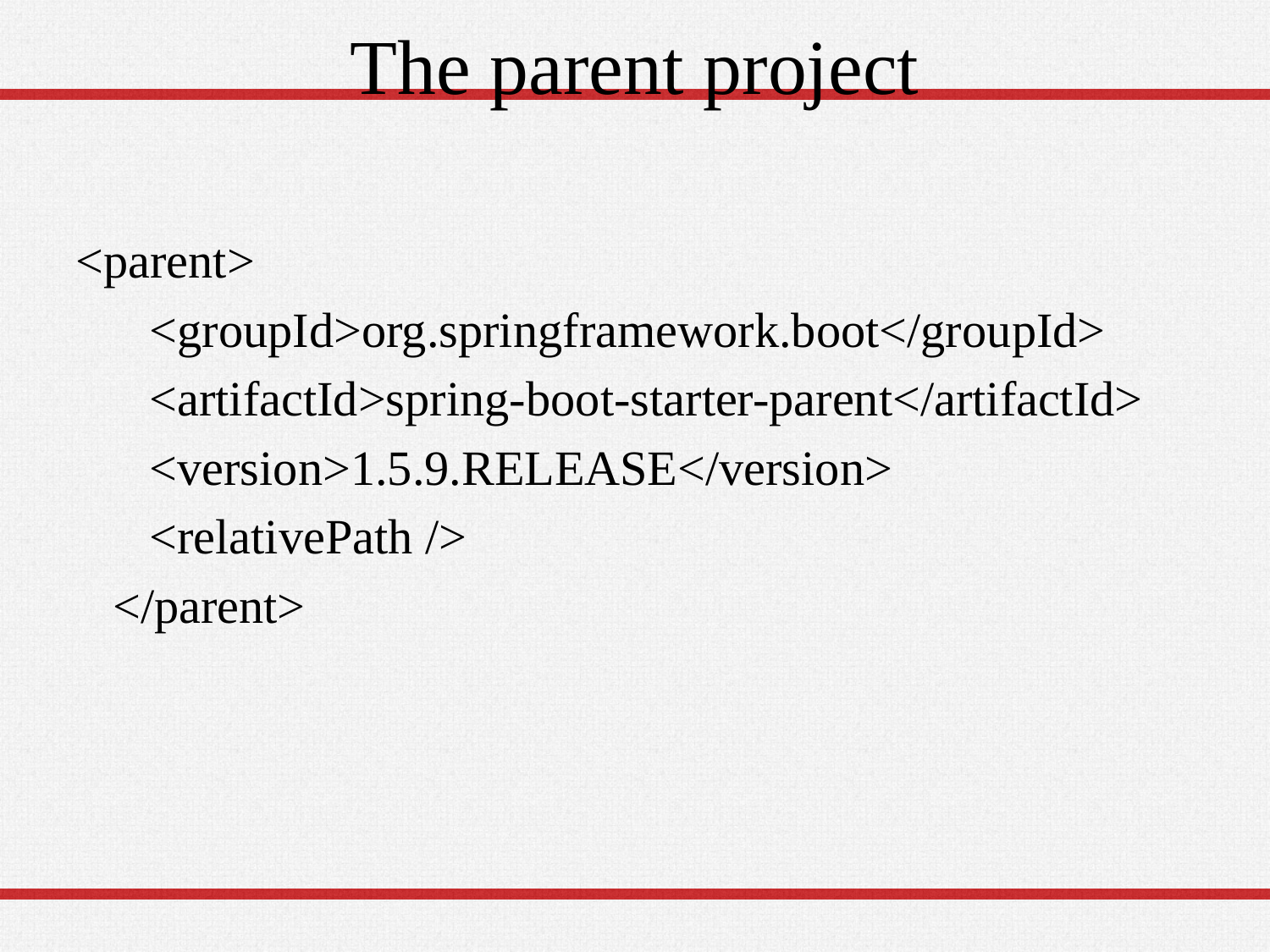

# The parent project
<parent>
      <groupId>org.springframework.boot</groupId>
      <artifactId>spring-boot-starter-parent</artifactId>
      <version>1.5.9.RELEASE</version>
      <relativePath />
   </parent>
7